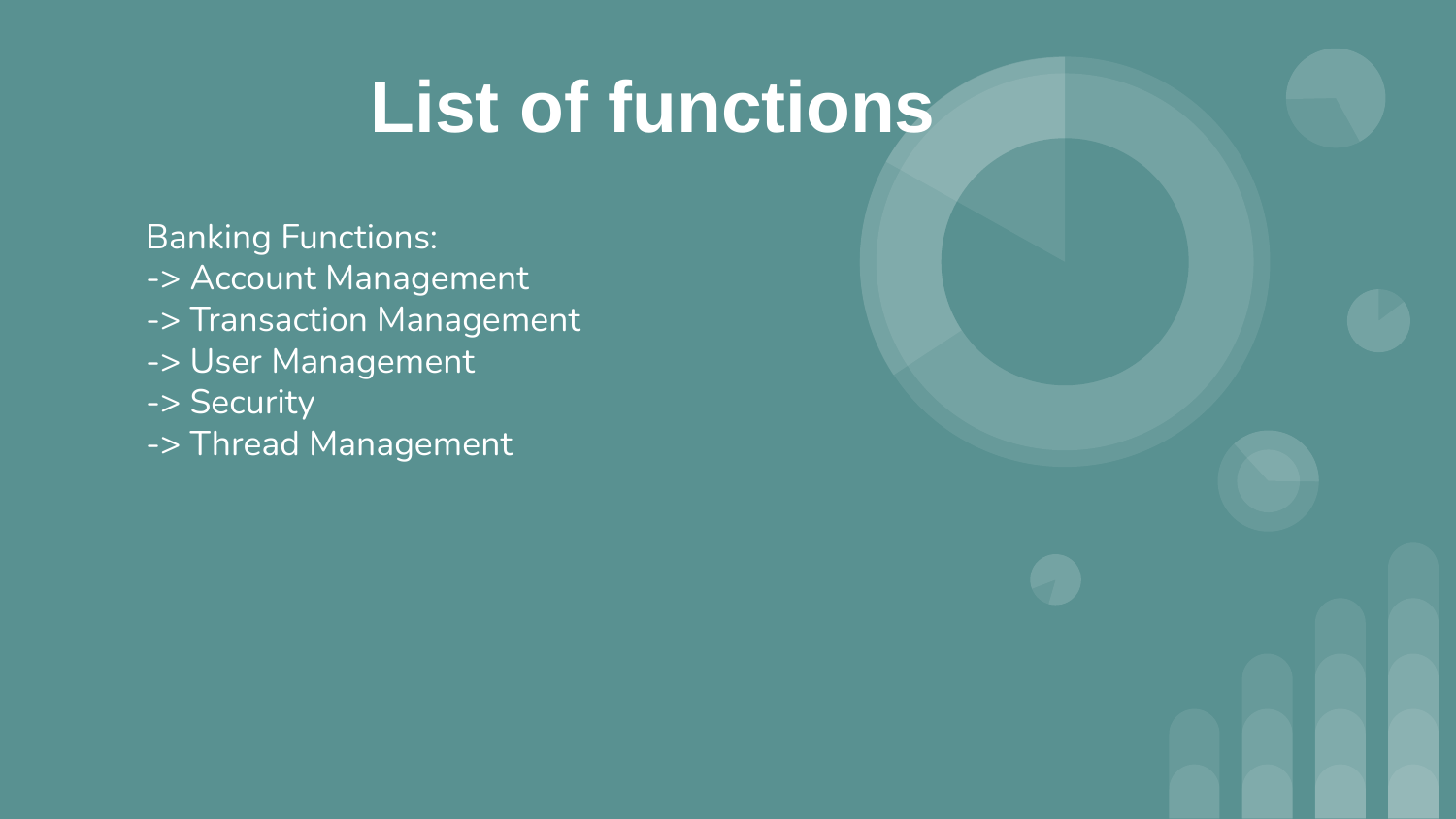

# List of functions
Banking Functions:
-> Account Management
-> Transaction Management
-> User Management
-> Security
-> Thread Management